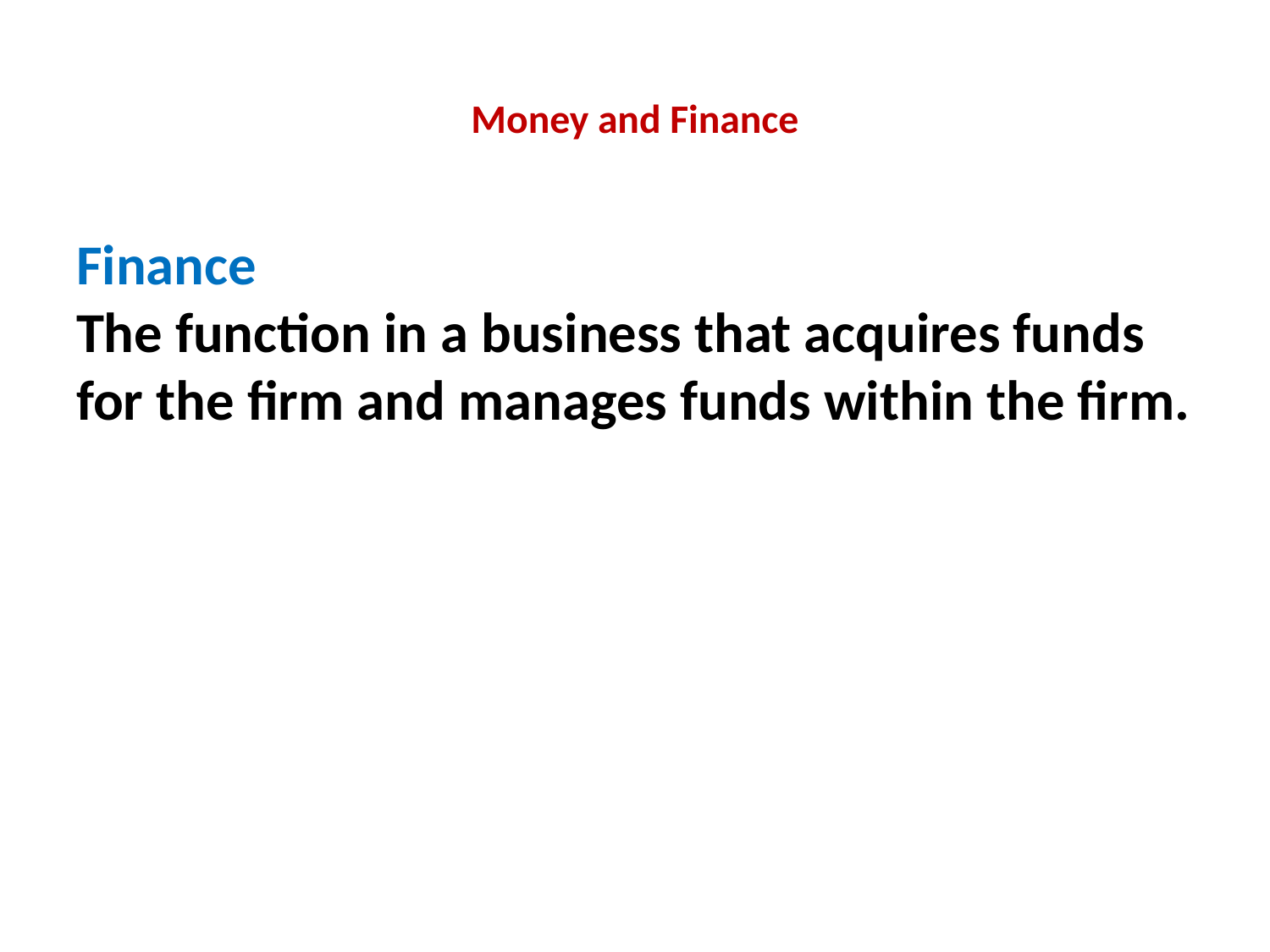

# Money and Finance
Finance
The function in a business that acquires funds for the firm and manages funds within the firm.